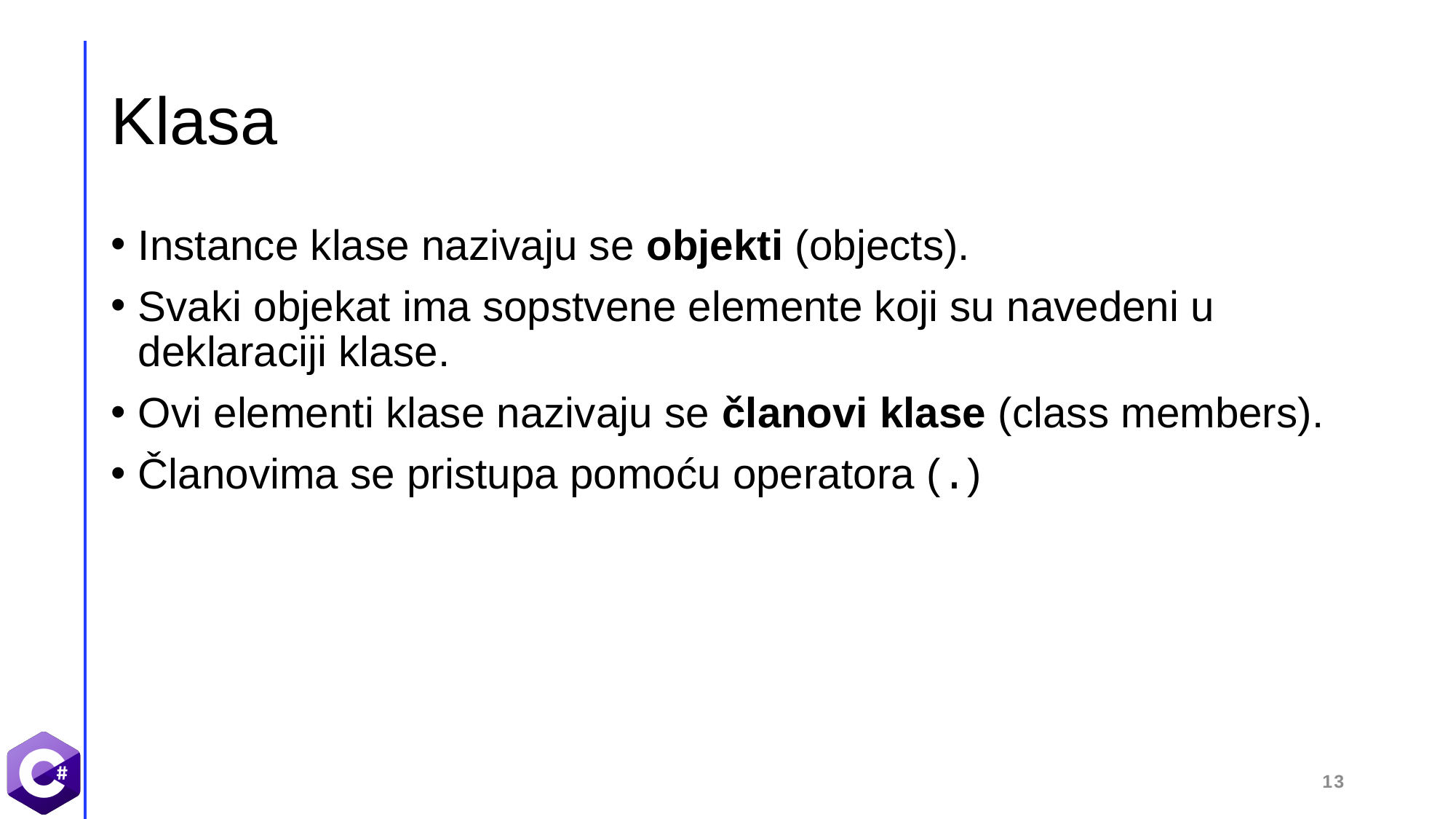

# Klasa
Instance klase nazivaju se objekti (objects).
Svaki objekat ima sopstvene elemente koji su navedeni u deklaraciji klase.
Ovi elementi klase nazivaju se članovi klase (class members).
Članovima se pristupa pomoću operatora (.)

13